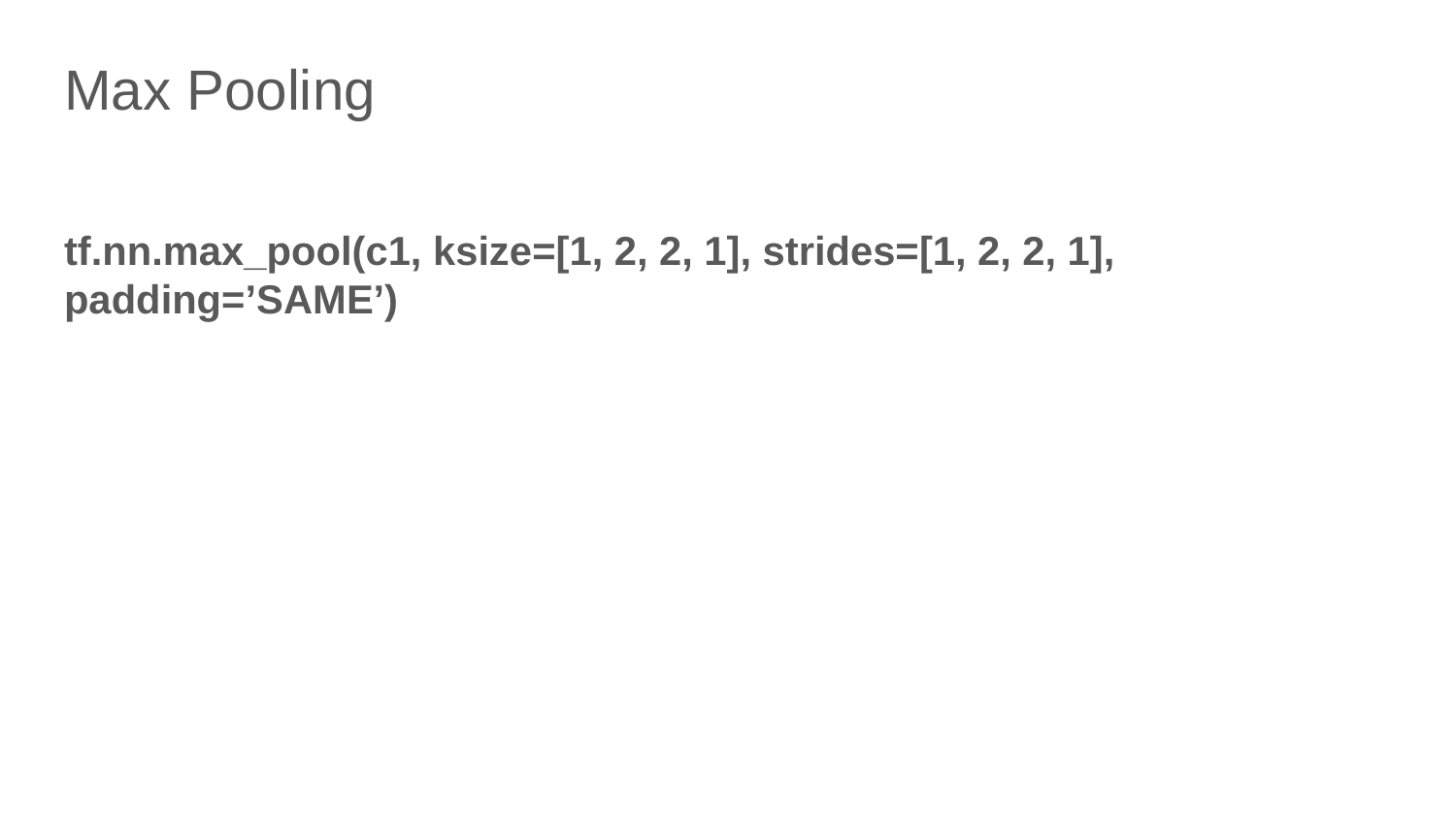

Max Pooling
tf.nn.max_pool(c1, ksize=[1, 2, 2, 1], strides=[1, 2, 2, 1], padding=’SAME’)